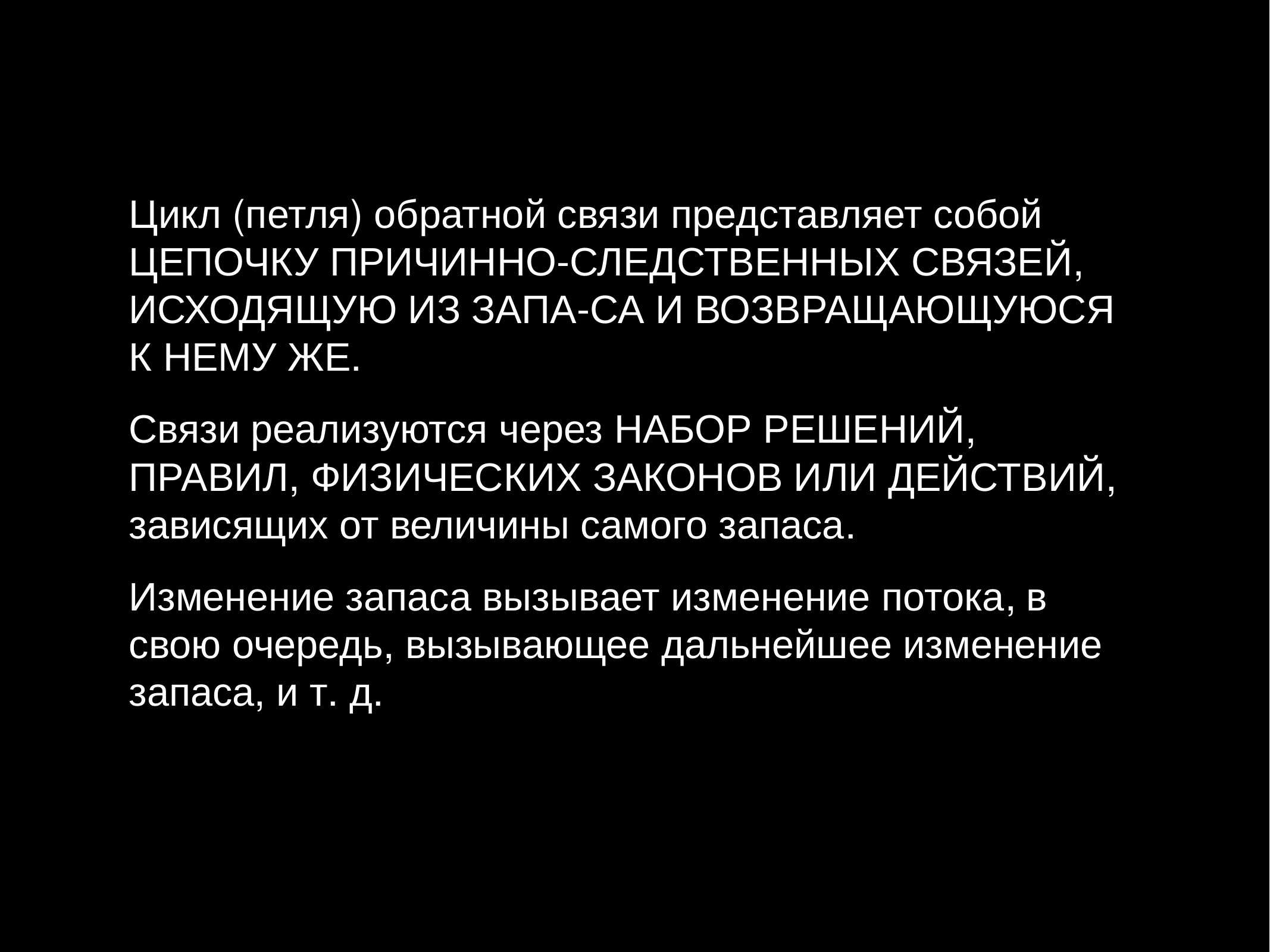

Цикл (петля) обратной связи представляет собой ЦЕПОЧКУ ПРИЧИННО-СЛЕДСТВЕННЫХ СВЯЗЕЙ, ИСХОДЯЩУЮ ИЗ ЗАПА-СА И ВОЗВРАЩАЮЩУЮСЯ К НЕМУ ЖЕ.
Связи реализуются через НАБОР РЕШЕНИЙ, ПРАВИЛ, ФИЗИЧЕСКИХ ЗАКОНОВ ИЛИ ДЕЙСТВИЙ, зависящих от величины самого запаса.
Изменение запаса вызывает изменение потока, в свою очередь, вызывающее дальнейшее изменение запаса, и т. д.
9